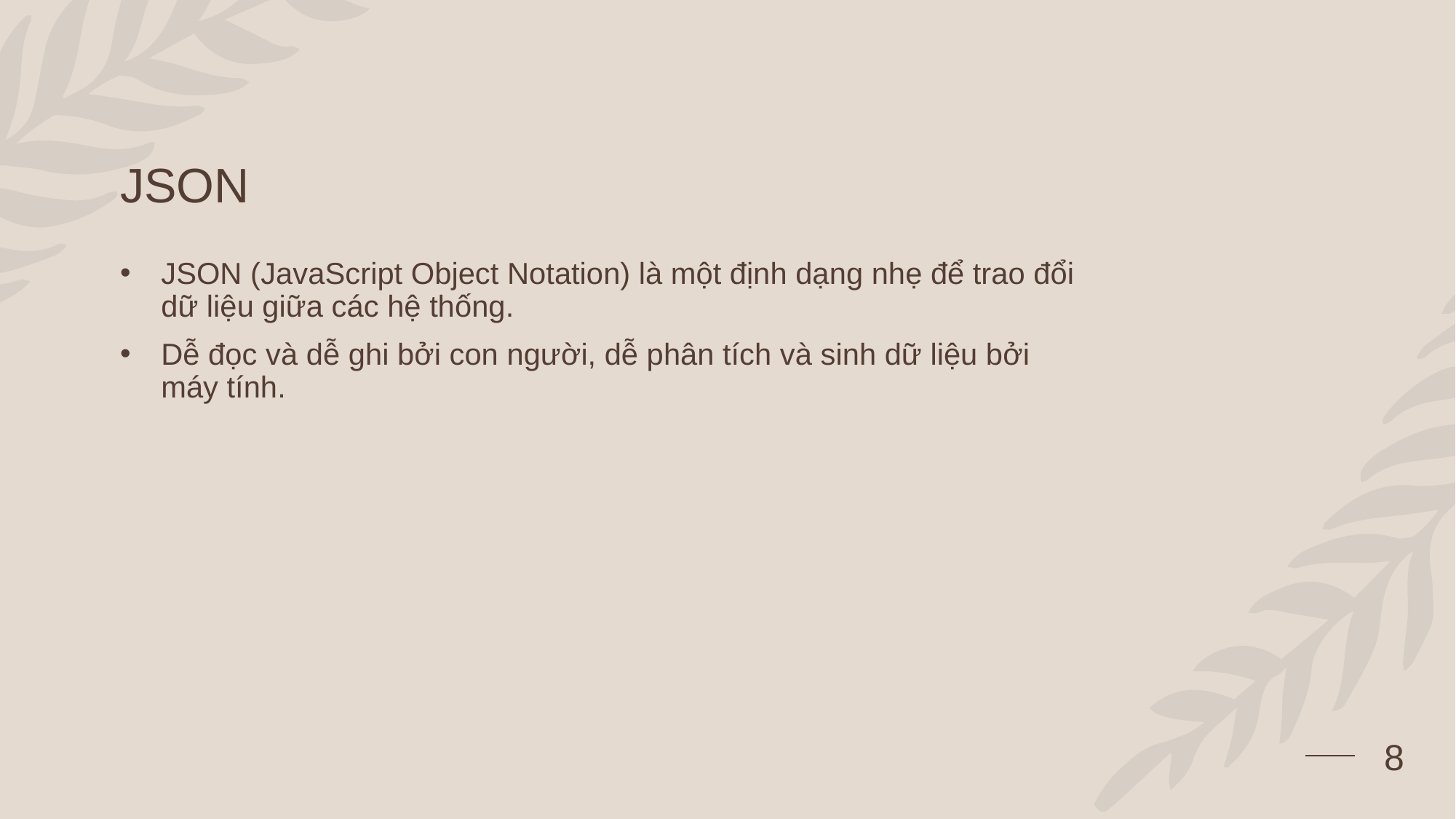

# JSON
JSON (JavaScript Object Notation) là một định dạng nhẹ để trao đổi dữ liệu giữa các hệ thống.
Dễ đọc và dễ ghi bởi con người, dễ phân tích và sinh dữ liệu bởi máy tính.
8